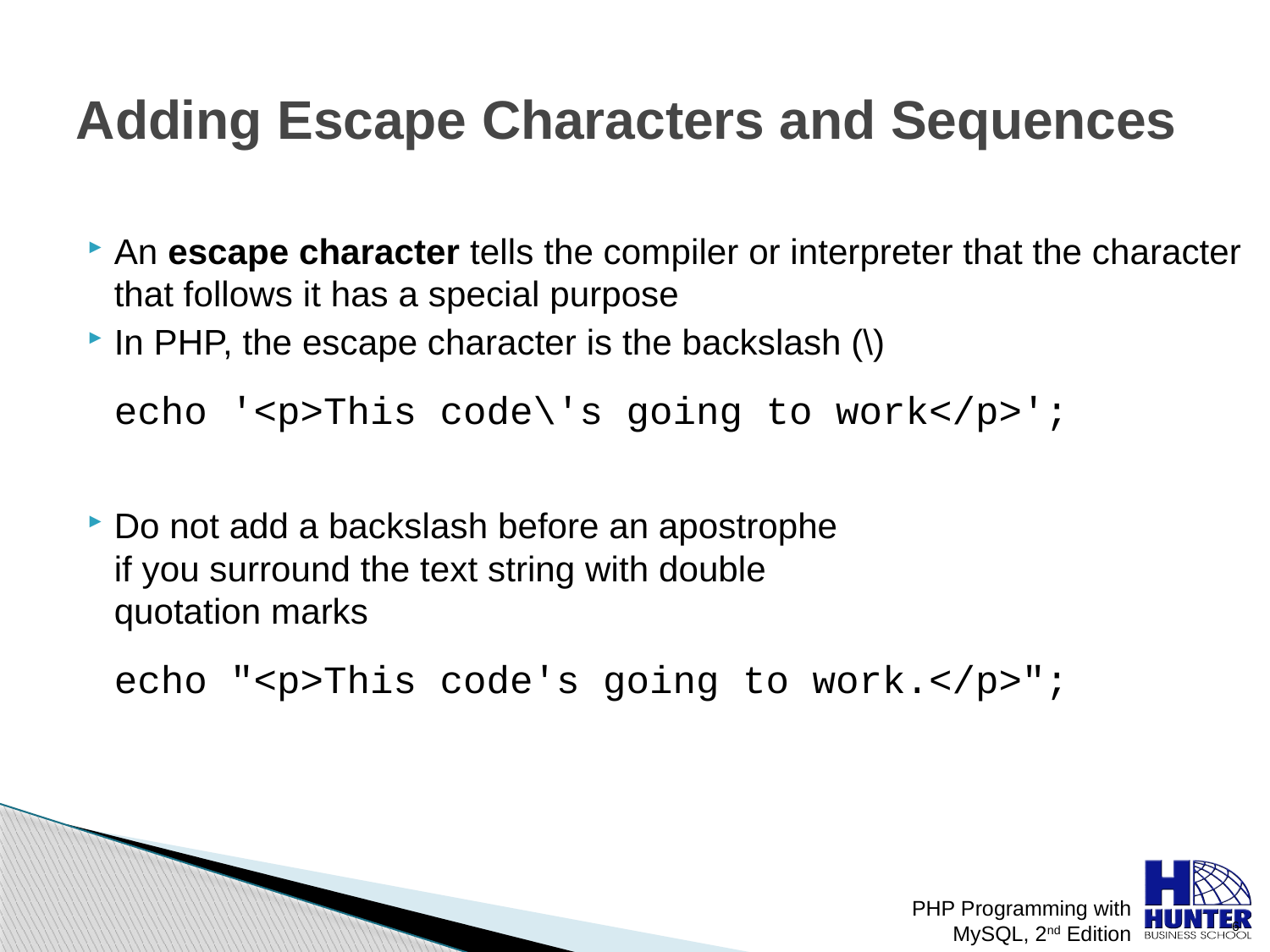

# Adding Escape Characters and Sequences
An escape character tells the compiler or interpreter that the character that follows it has a special purpose
In PHP, the escape character is the backslash (\)
	echo '<p>This code\'s going to work</p>';

Do not add a backslash before an apostrophe
if you surround the text string with double
quotation marks
	echo "<p>This code's going to work.</p>";
PHP Programming with MySQL, 2nd Edition
 6